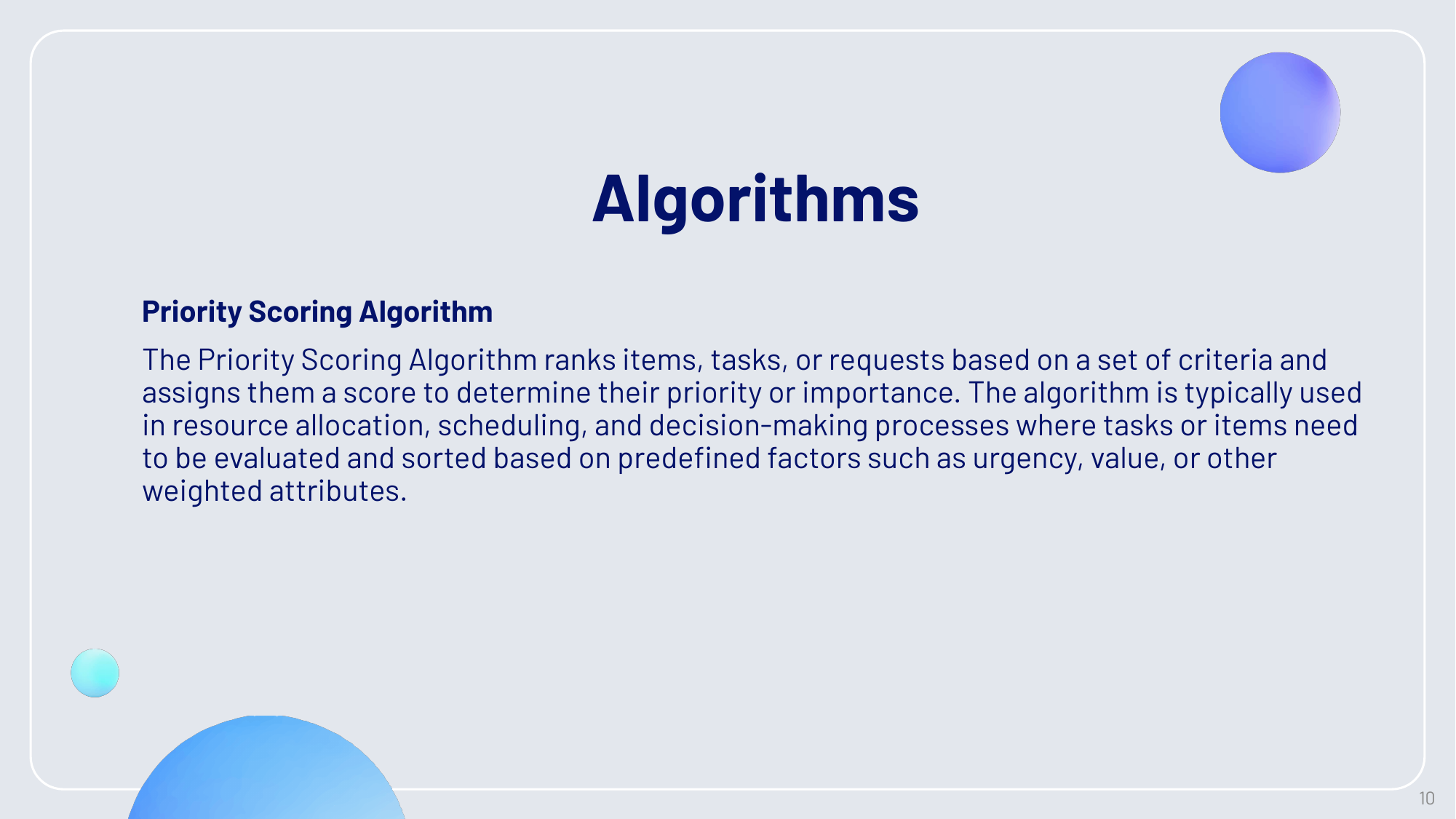

# Algorithms
Priority Scoring Algorithm
The Priority Scoring Algorithm ranks items, tasks, or requests based on a set of criteria and assigns them a score to determine their priority or importance. The algorithm is typically used in resource allocation, scheduling, and decision-making processes where tasks or items need to be evaluated and sorted based on predefined factors such as urgency, value, or other weighted attributes.
10